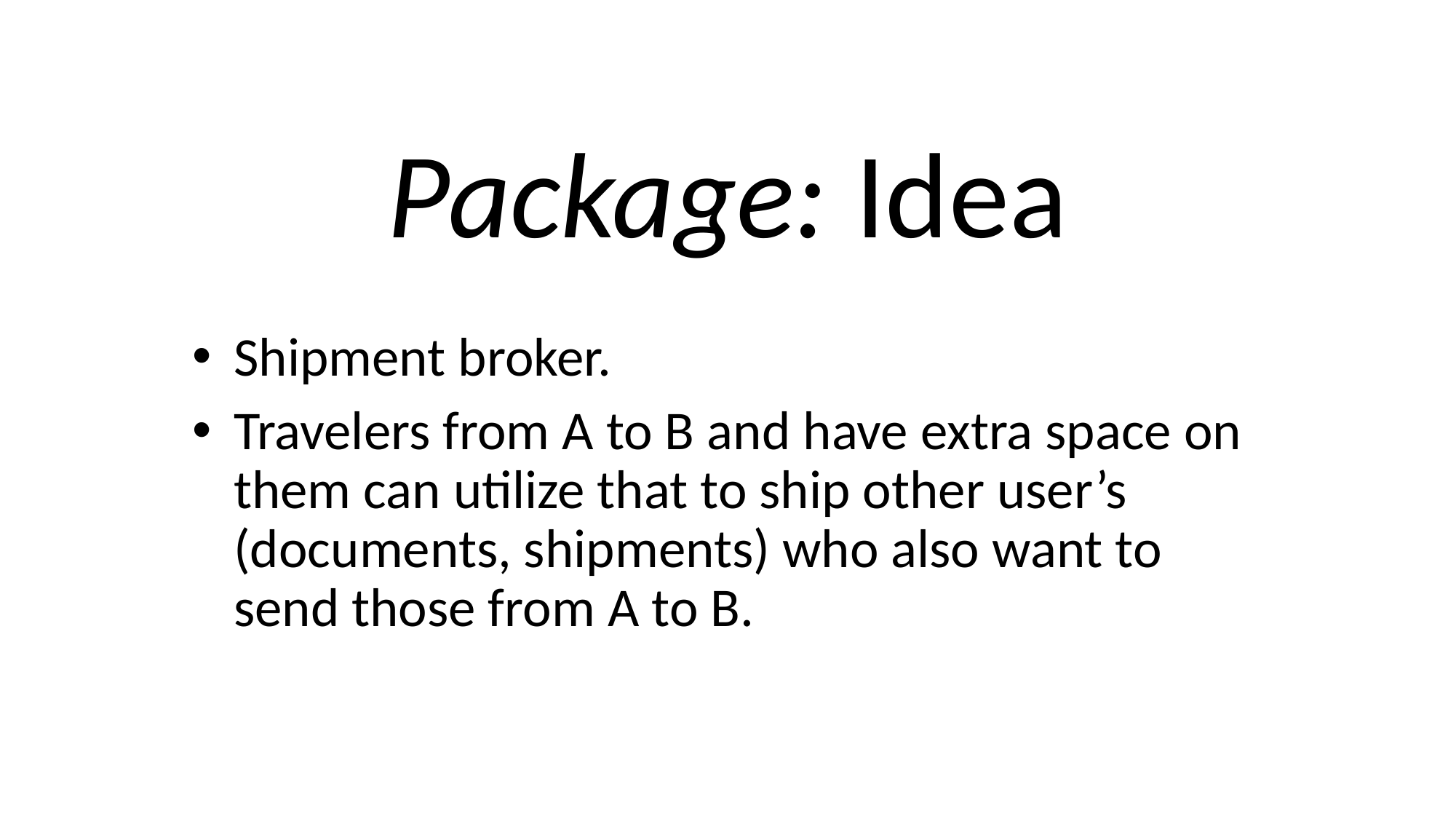

# Package: Idea
Shipment broker.
Travelers from A to B and have extra space on them can utilize that to ship other user’s (documents, shipments) who also want to send those from A to B.